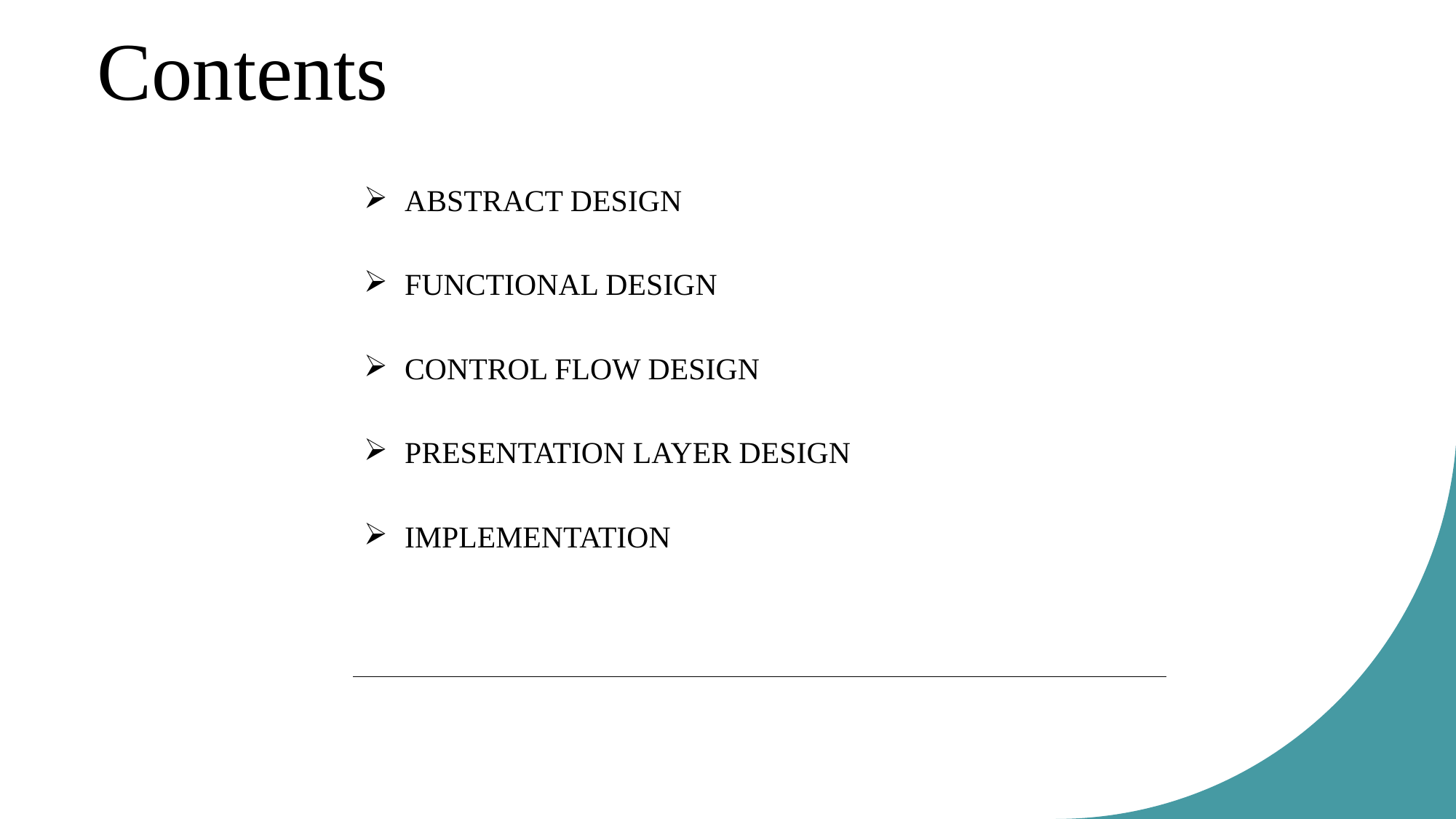

Contents
| ABSTRACT DESIGN FUNCTIONAL DESIGN CONTROL FLOW DESIGN PRESENTATION LAYER DESIGN IMPLEMENTATION |
| --- |